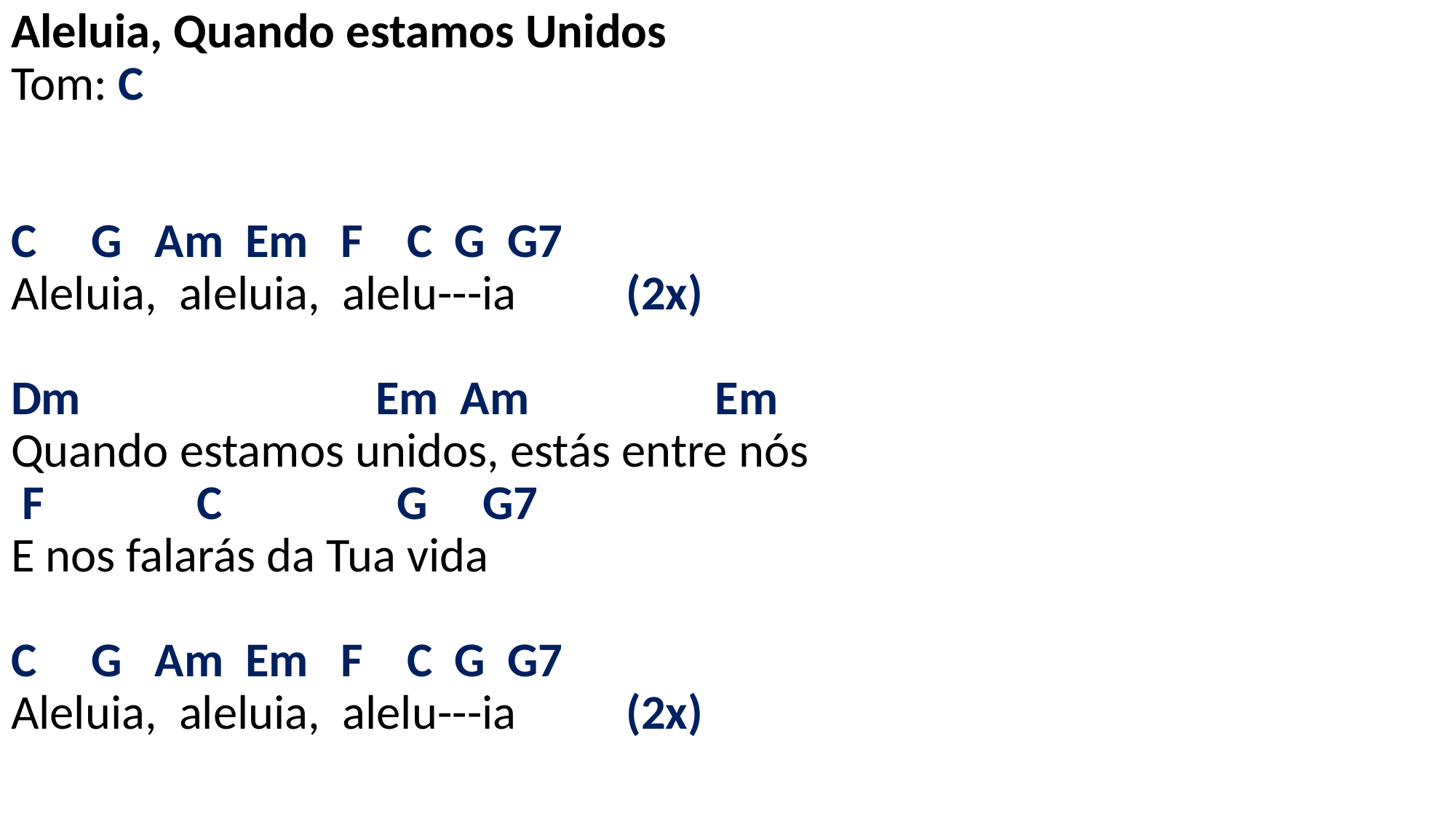

# Aleluia, Quando estamos Unidos Tom: C C     G   Am  Em   F    C  G  G7 Aleluia,  aleluia,  alelu---ia          (2x) Dm                           Em  Am                 Em Quando estamos unidos, estás entre nós F              C                G     G7 E nos falarás da Tua vida C     G   Am  Em   F    C  G  G7 Aleluia,  aleluia,  alelu---ia          (2x)